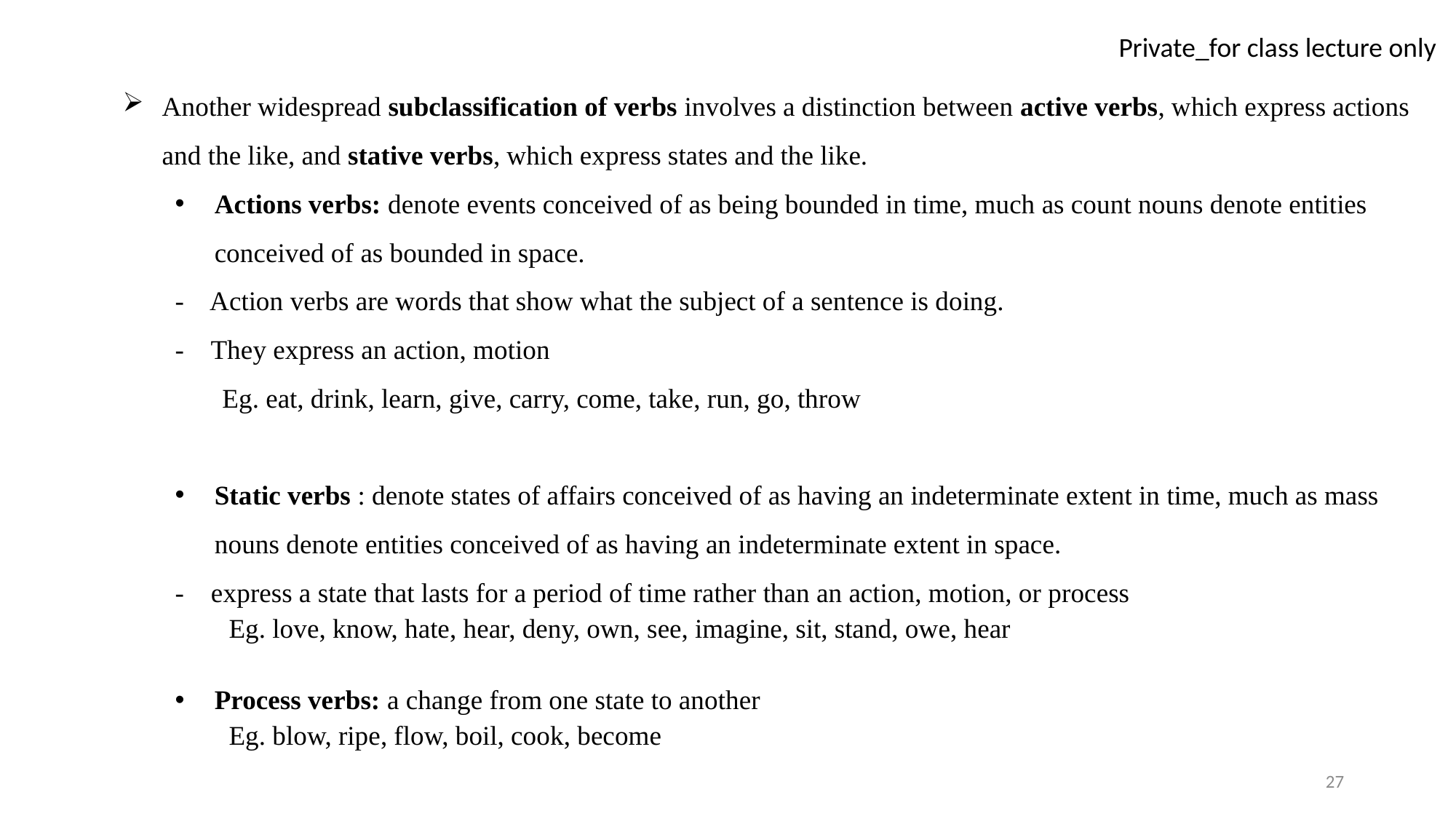

Another widespread subclassification of verbs involves a distinction between active verbs, which express actions and the like, and stative verbs, which express states and the like.
Actions verbs: denote events conceived of as being bounded in time, much as count nouns denote entities conceived of as bounded in space.
-    Action verbs are words that show what the subject of a sentence is doing.
-    They express an action, motion
       Eg. eat, drink, learn, give, carry, come, take, run, go, throw

Static verbs : denote states of affairs conceived of as having an indeterminate extent in time, much as mass nouns denote entities conceived of as having an indeterminate extent in space.
-    express a state that lasts for a period of time rather than an action, motion, or process
        Eg. love, know, hate, hear, deny, own, see, imagine, sit, stand, owe, hear

Process verbs: a change from one state to another
        Eg. blow, ripe, flow, boil, cook, become

27